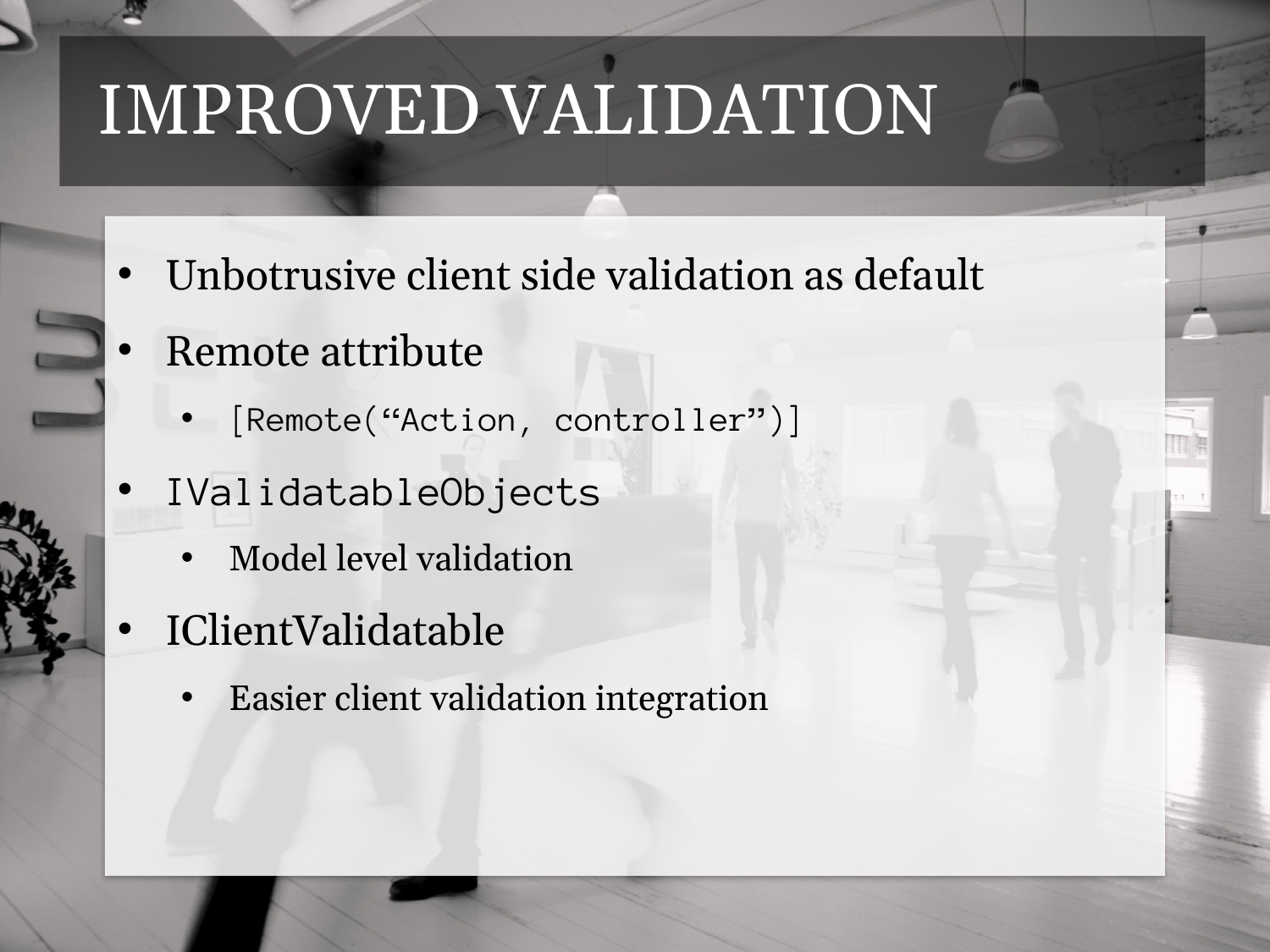

Improved validation
Unbotrusive client side validation as default
Remote attribute
[Remote(“Action, controller”)]
IValidatableObjects
Model level validation
IClientValidatable
Easier client validation integration